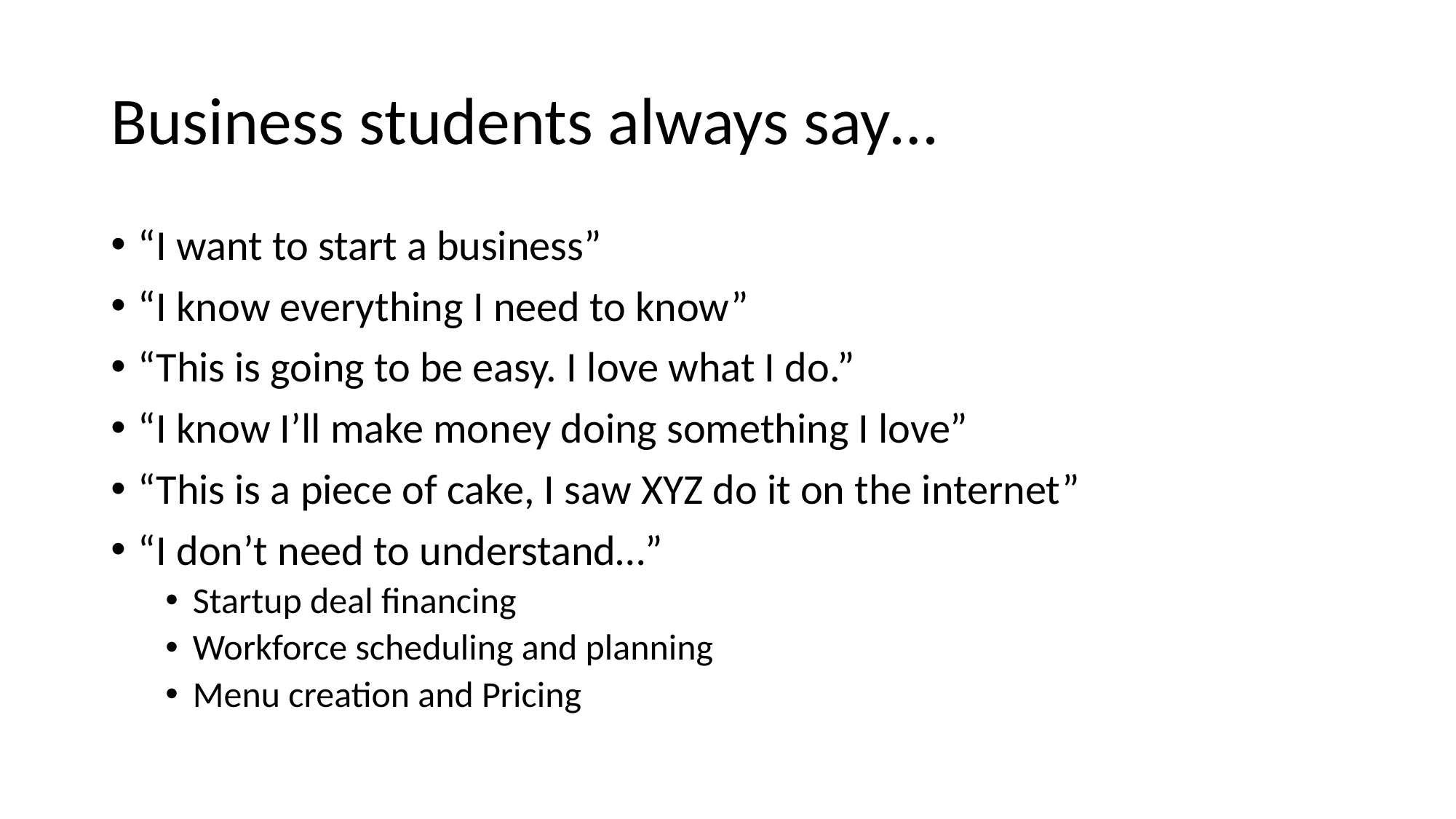

# Business students always say…
“I want to start a business”
“I know everything I need to know”
“This is going to be easy. I love what I do.”
“I know I’ll make money doing something I love”
“This is a piece of cake, I saw XYZ do it on the internet”
“I don’t need to understand…”
Startup deal financing
Workforce scheduling and planning
Menu creation and Pricing